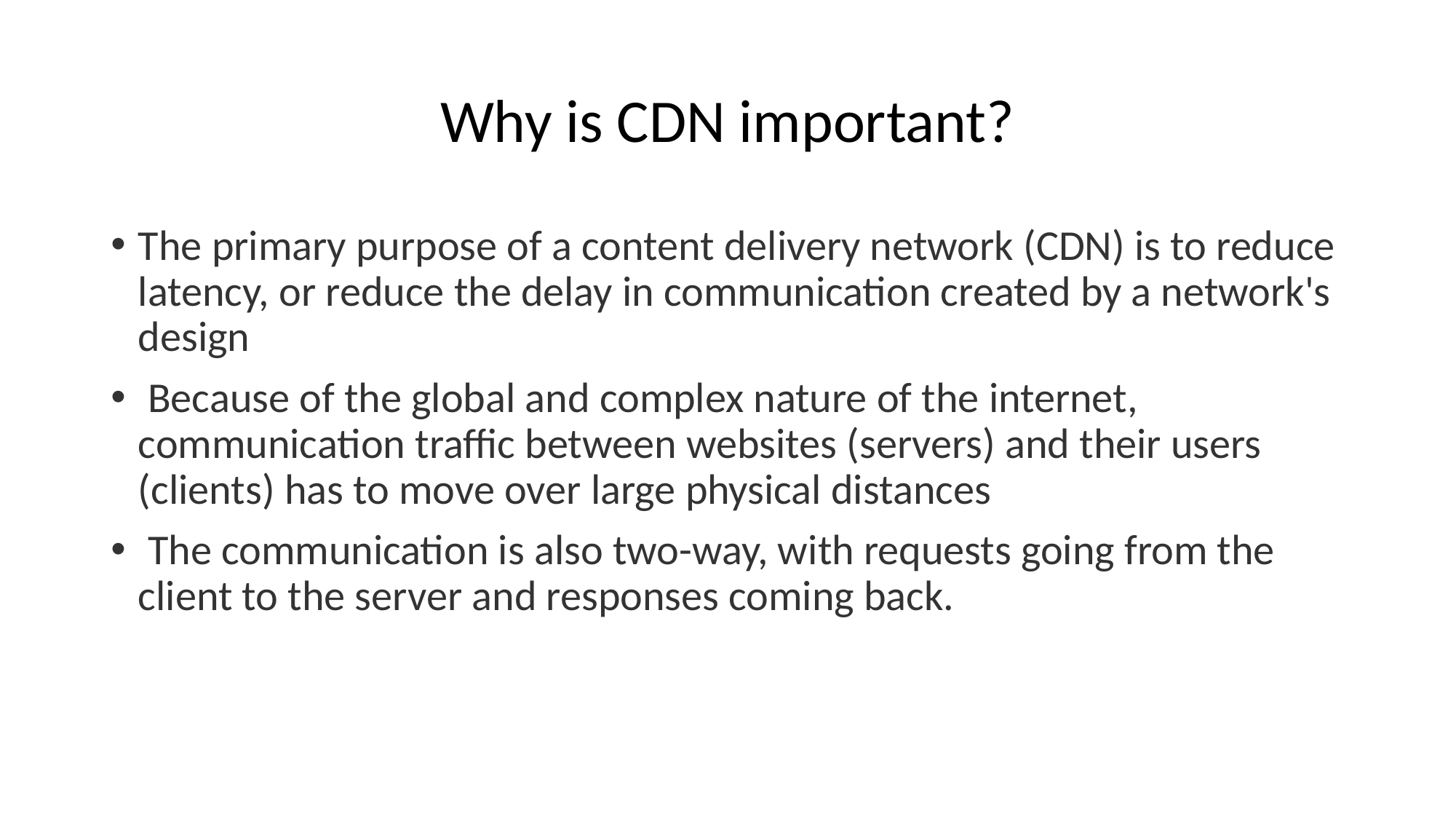

# Why is CDN important?
The primary purpose of a content delivery network (CDN) is to reduce latency, or reduce the delay in communication created by a network's design
 Because of the global and complex nature of the internet, communication traffic between websites (servers) and their users (clients) has to move over large physical distances
 The communication is also two-way, with requests going from the client to the server and responses coming back.